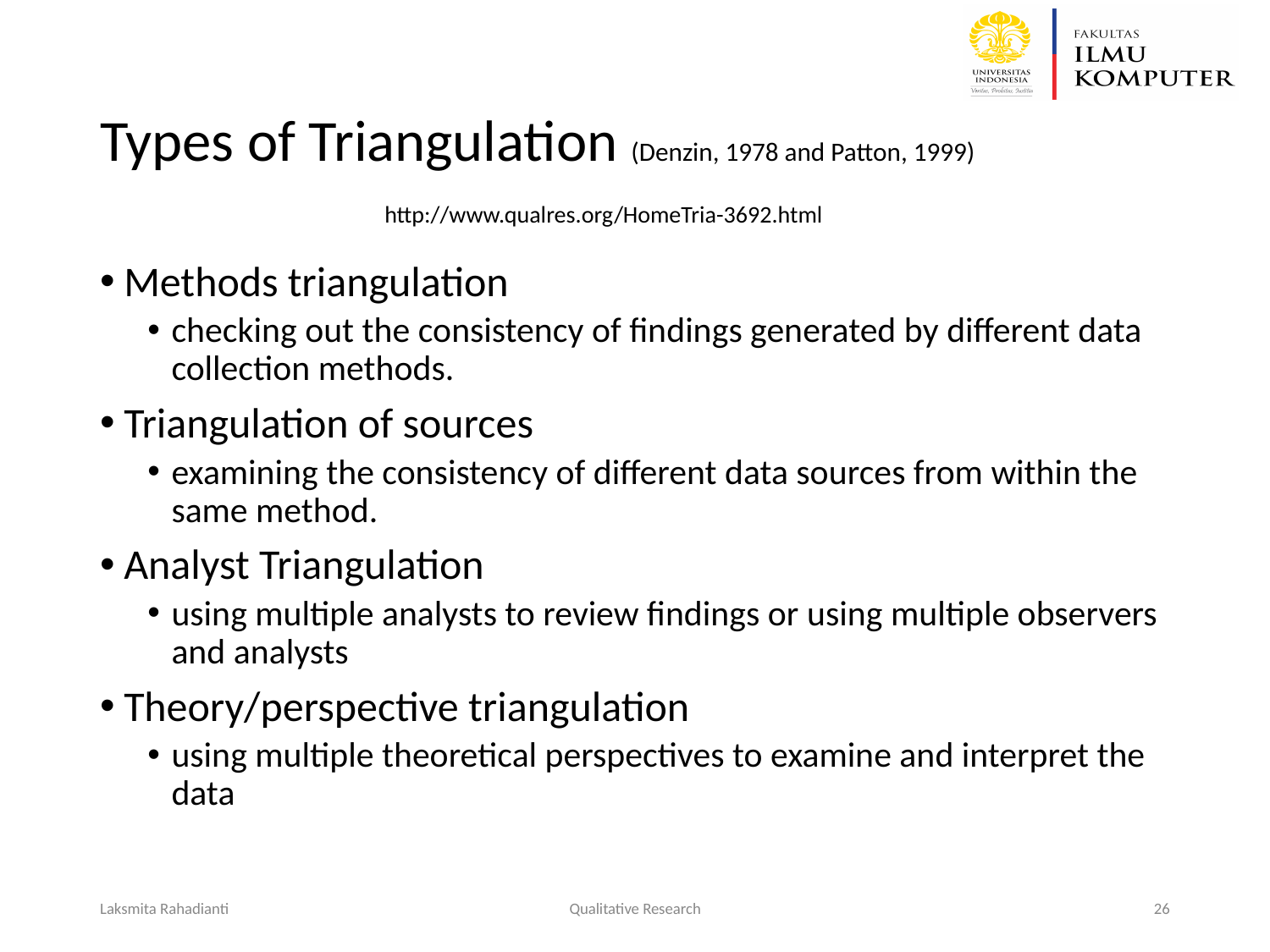

# Types of Triangulation (Denzin, 1978 and Patton, 1999)
http://www.qualres.org/HomeTria-3692.html
Methods triangulation
checking out the consistency of findings generated by different data collection methods.
Triangulation of sources
examining the consistency of different data sources from within the same method.
Analyst Triangulation
using multiple analysts to review findings or using multiple observers and analysts
Theory/perspective triangulation
using multiple theoretical perspectives to examine and interpret the data
Laksmita Rahadianti
Qualitative Research
26